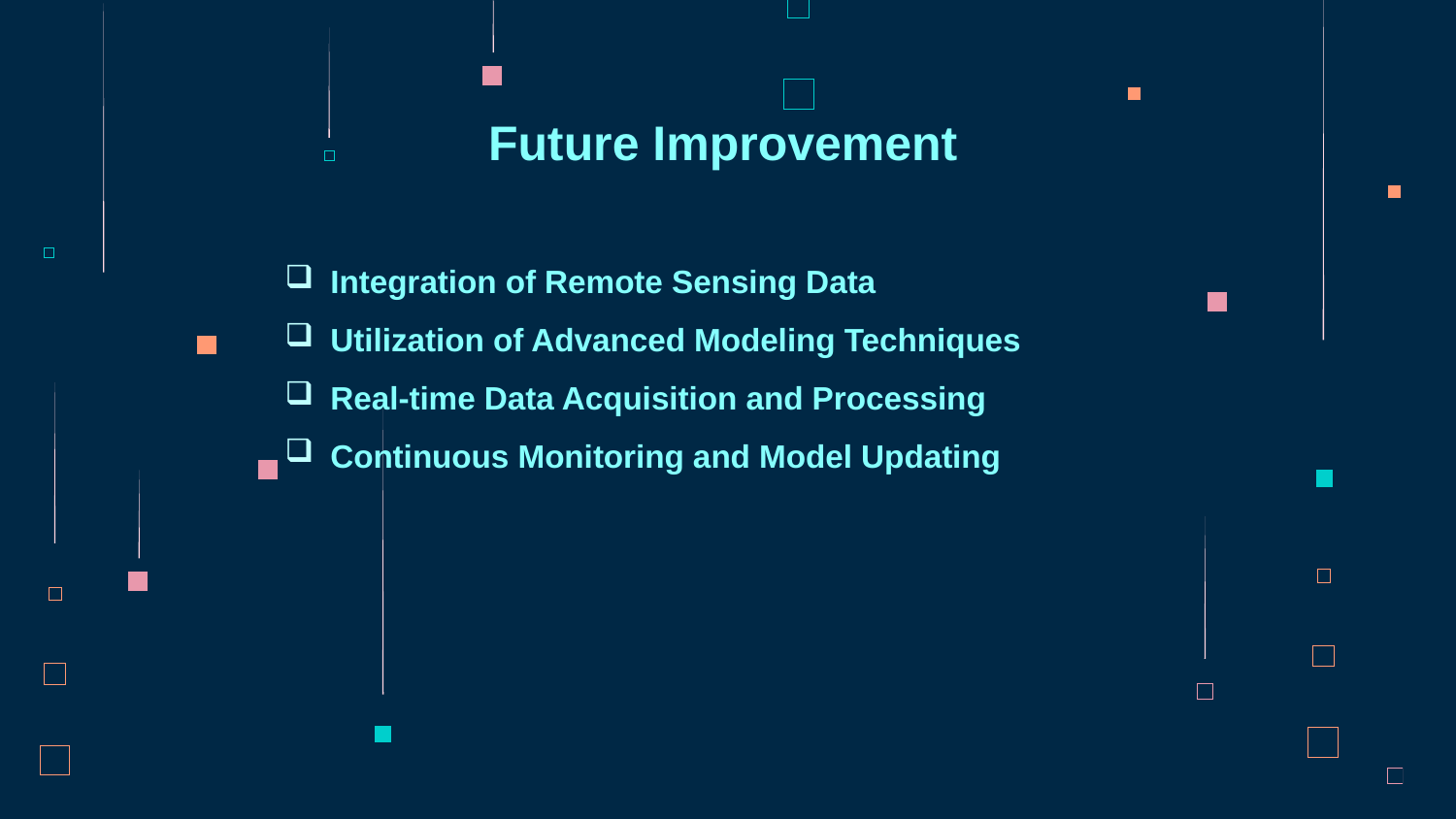

Future Improvement
Integration of Remote Sensing Data
Utilization of Advanced Modeling Techniques
Real-time Data Acquisition and Processing
Continuous Monitoring and Model Updating